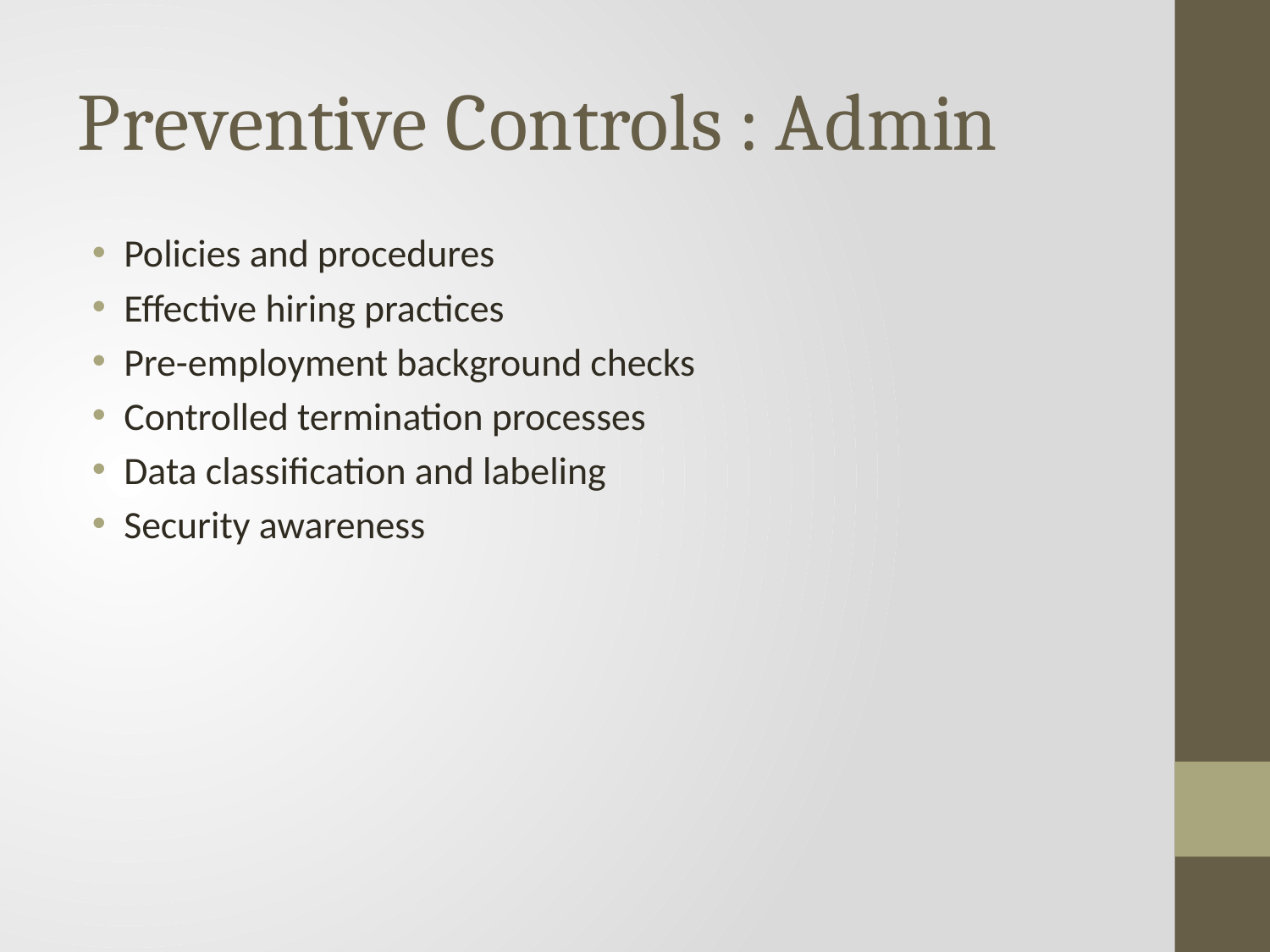

# Preventive Controls : Admin
Policies and procedures
Effective hiring practices
Pre-employment background checks
Controlled termination processes
Data classification and labeling
Security awareness